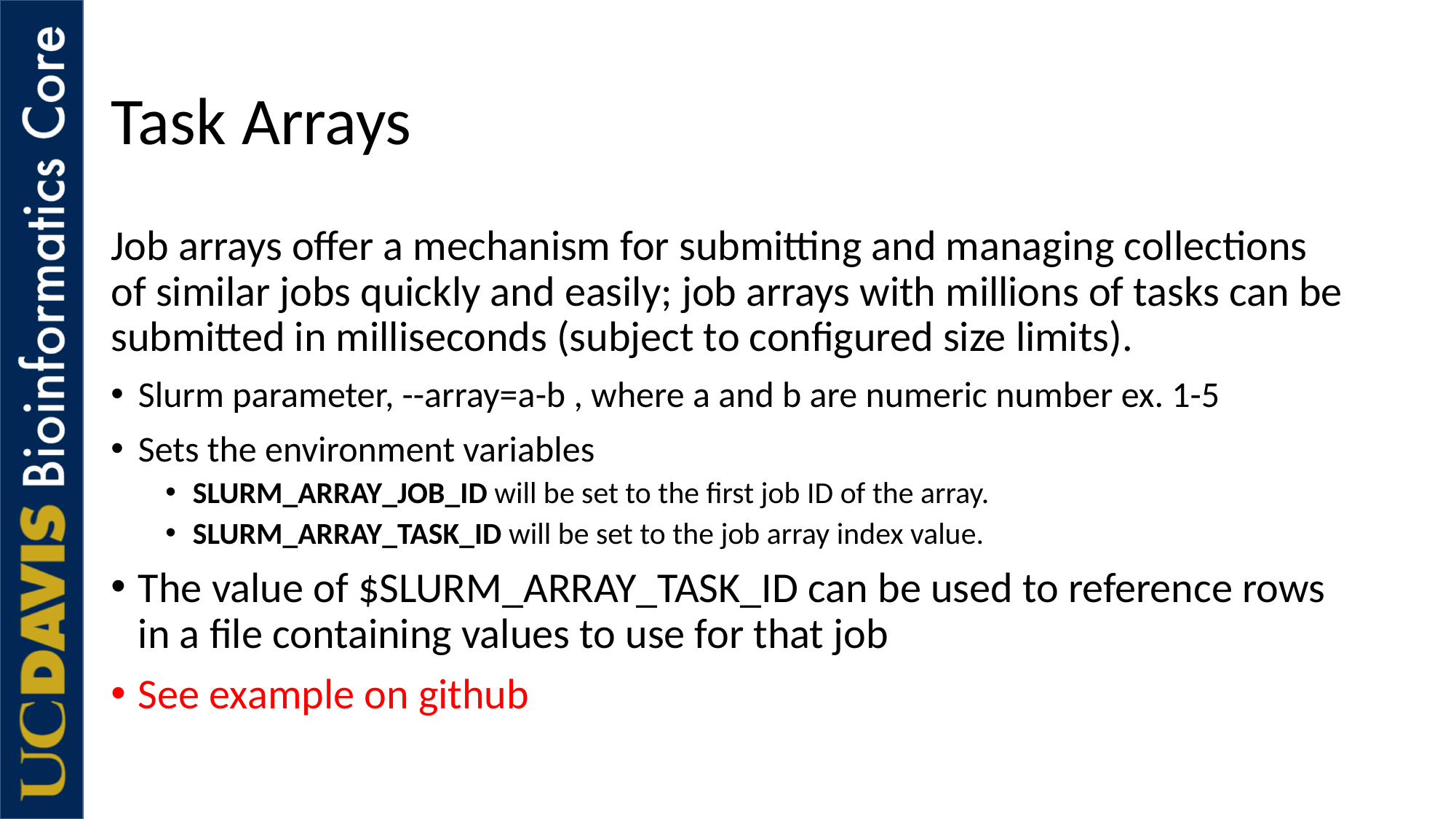

# Task Arrays
Job arrays offer a mechanism for submitting and managing collections of similar jobs quickly and easily; job arrays with millions of tasks can be submitted in milliseconds (subject to configured size limits).
Slurm parameter, --array=a-b , where a and b are numeric number ex. 1-5
Sets the environment variables
SLURM_ARRAY_JOB_ID will be set to the first job ID of the array.
SLURM_ARRAY_TASK_ID will be set to the job array index value.
The value of $SLURM_ARRAY_TASK_ID can be used to reference rows in a file containing values to use for that job
See example on github